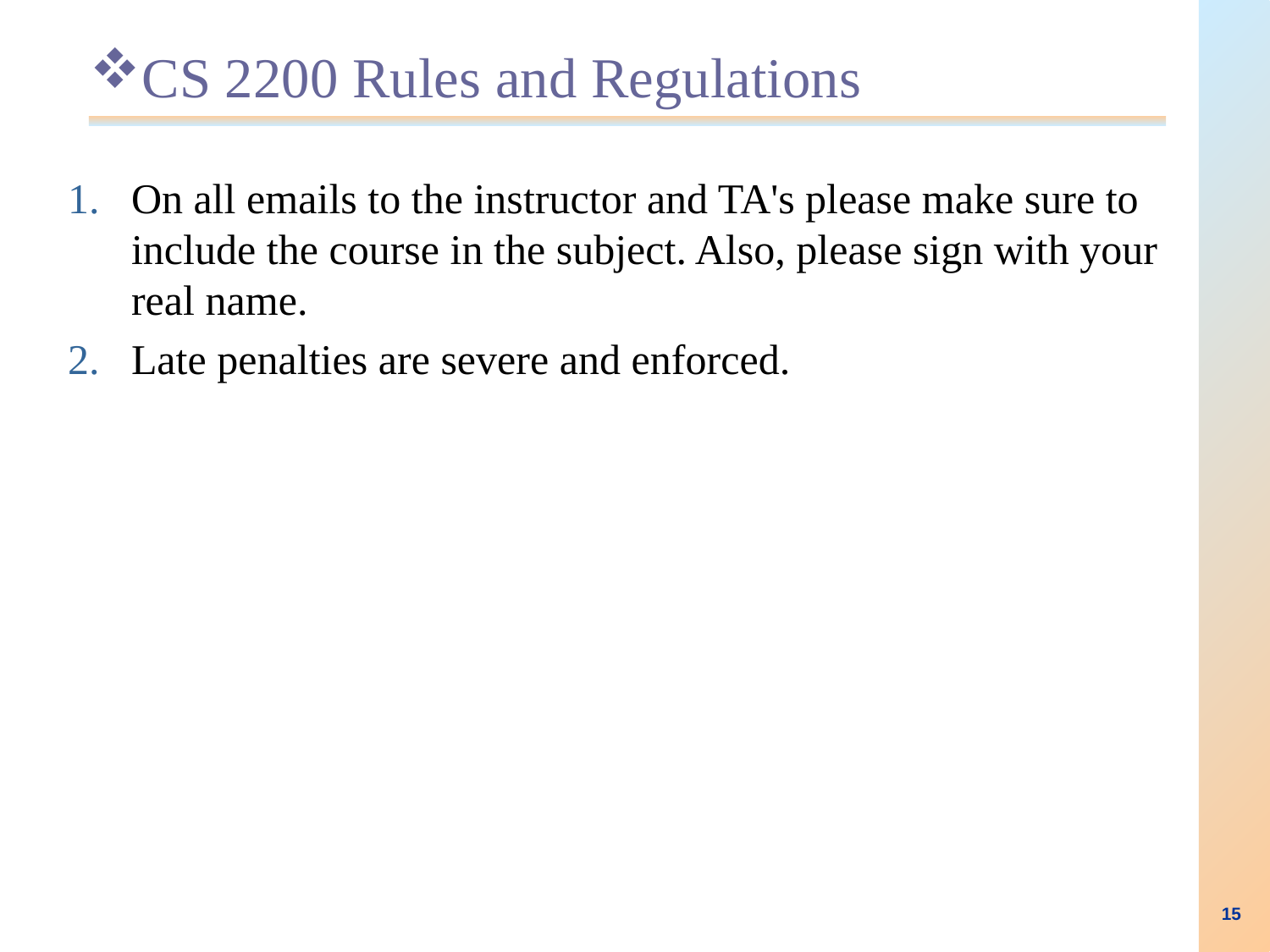

# CS 2200 Rules and Regulations
On all emails to the instructor and TA's please make sure to include the course in the subject. Also, please sign with your real name.
Late penalties are severe and enforced.